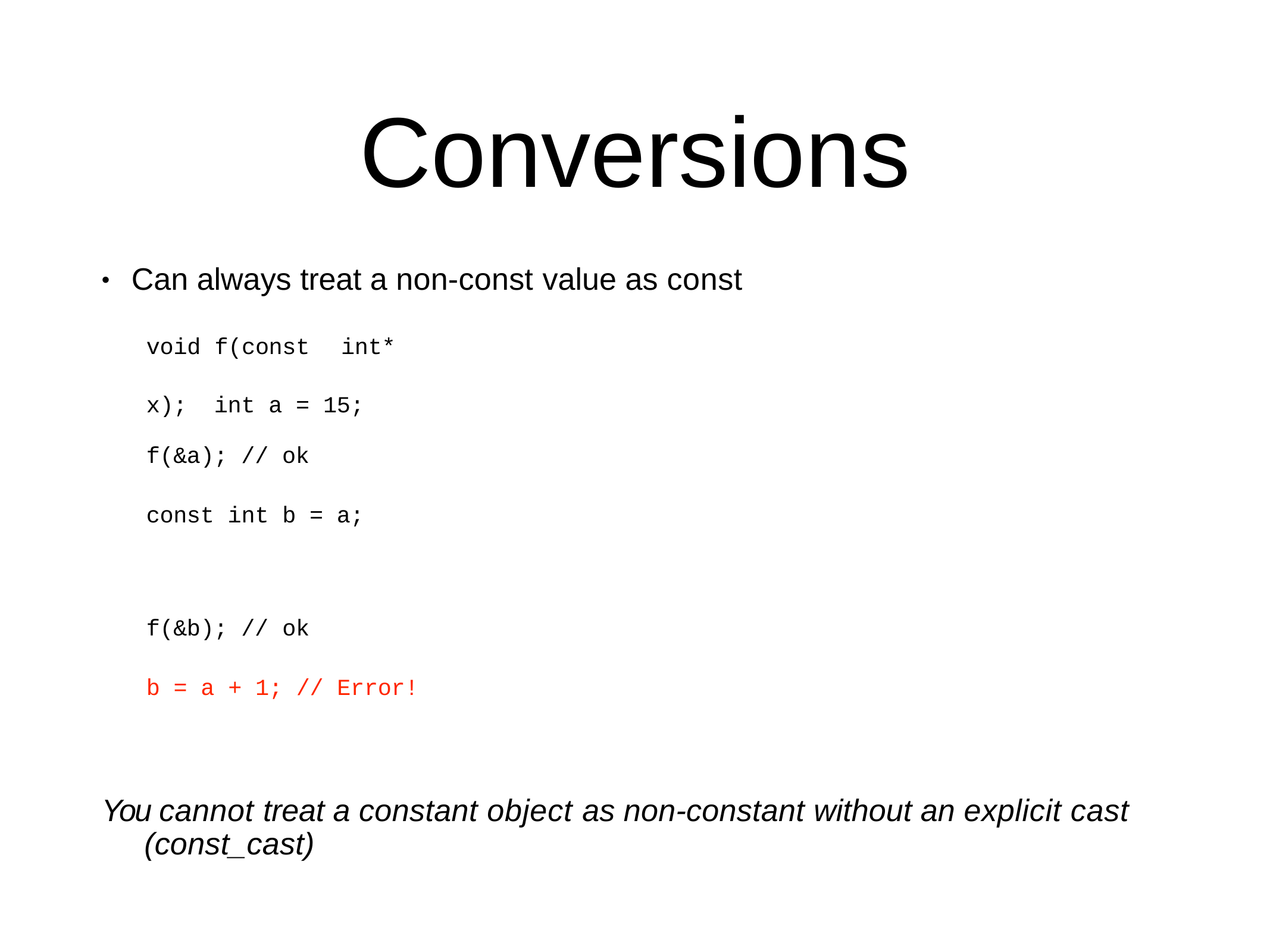

# Conversions
Can always treat a non-const value as const
void f(const	int* x);  int a = 15;

f(&a); // ok

const int b = a;
•
f(&b); // ok

b = a + 1; // Error!
You cannot treat a constant object as non-constant without an explicit cast  (const_cast)